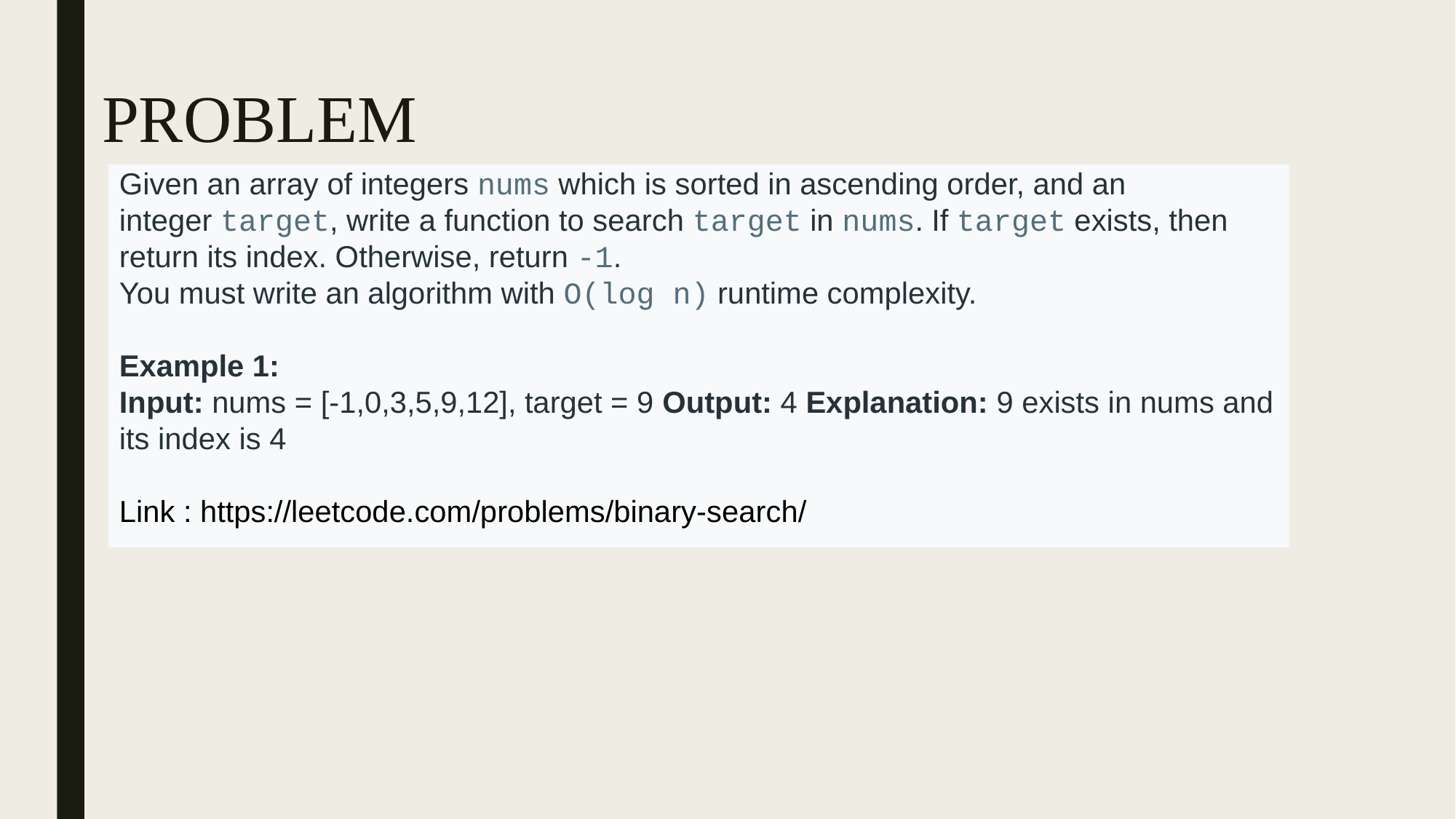

# PROBLEM
Given an array of integers nums which is sorted in ascending order, and an integer target, write a function to search target in nums. If target exists, then return its index. Otherwise, return -1.
You must write an algorithm with O(log n) runtime complexity.

Example 1:
Input: nums = [-1,0,3,5,9,12], target = 9 Output: 4 Explanation: 9 exists in nums and its index is 4

Link : https://leetcode.com/problems/binary-search/